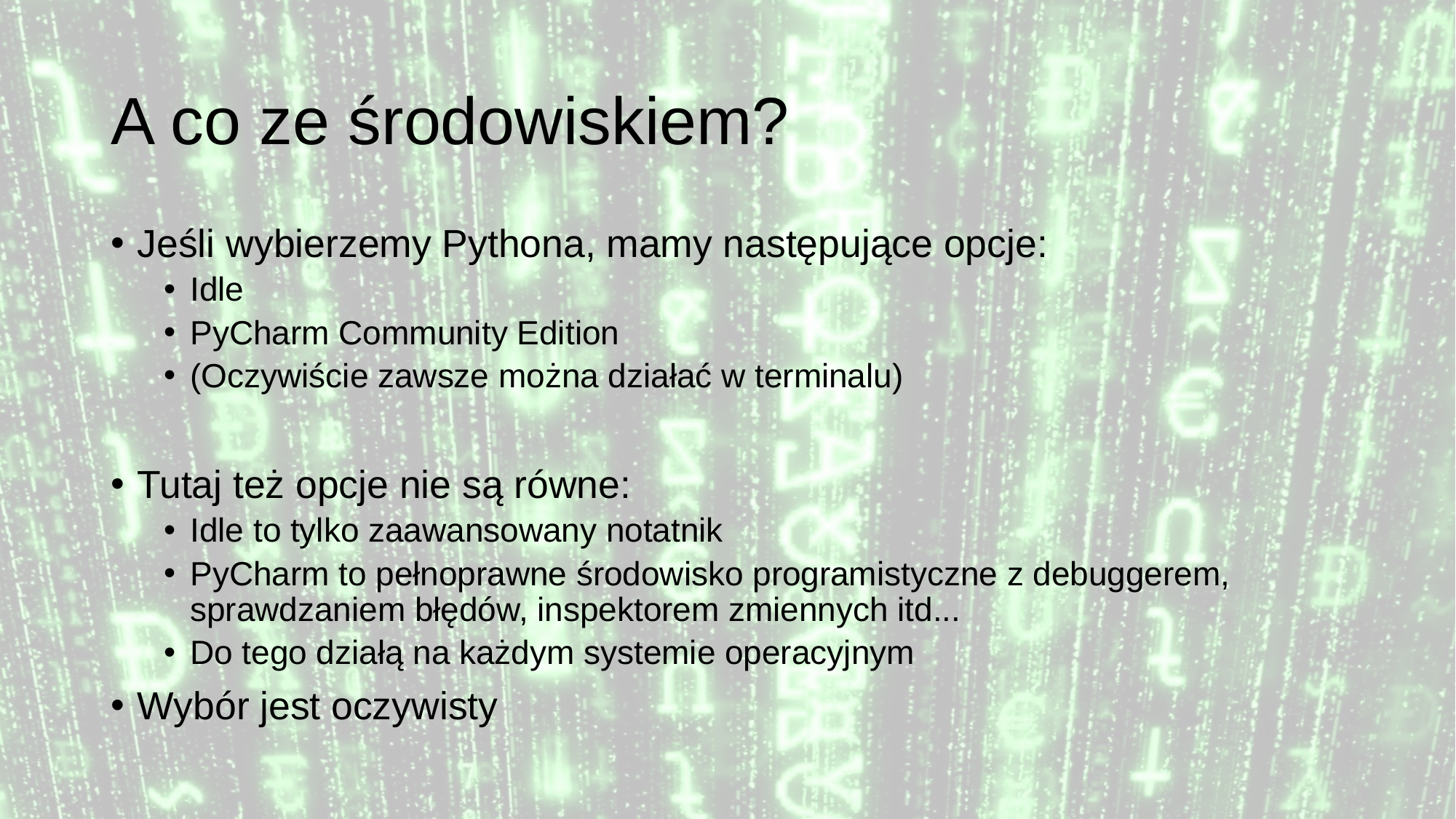

# A co ze środowiskiem?
Jeśli wybierzemy Pythona, mamy następujące opcje:
Idle
PyCharm Community Edition
(Oczywiście zawsze można działać w terminalu)

Tutaj też opcje nie są równe:
Idle to tylko zaawansowany notatnik
PyCharm to pełnoprawne środowisko programistyczne z debuggerem, sprawdzaniem błędów, inspektorem zmiennych itd...
Do tego działą na każdym systemie operacyjnym
Wybór jest oczywisty